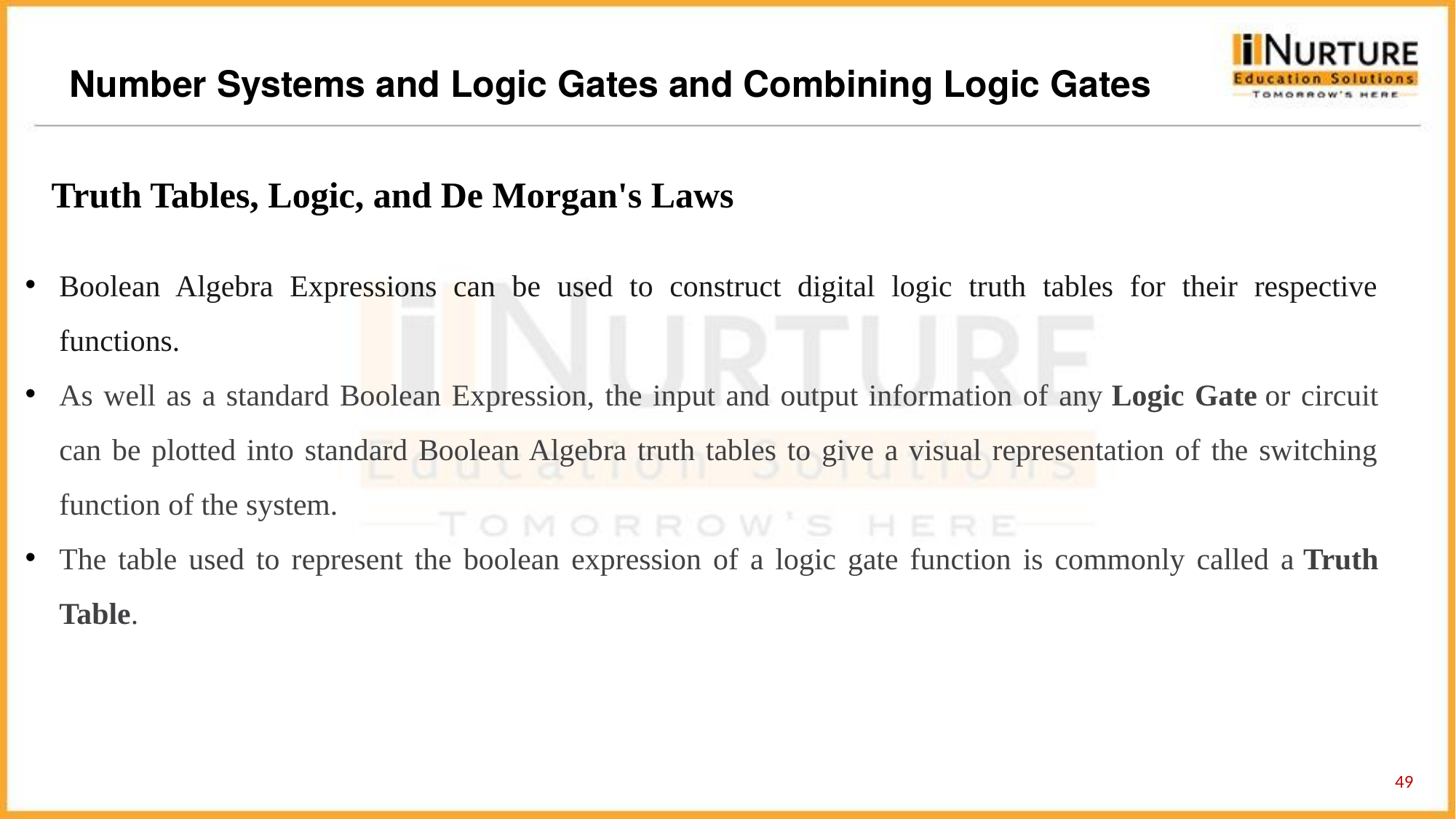

Number Systems and Logic Gates and Combining Logic Gates
Truth Tables, Logic, and De Morgan's Laws
Boolean Algebra Expressions can be used to construct digital logic truth tables for their respective functions.
As well as a standard Boolean Expression, the input and output information of any Logic Gate or circuit can be plotted into standard Boolean Algebra truth tables to give a visual representation of the switching function of the system.
The table used to represent the boolean expression of a logic gate function is commonly called a Truth Table.
49